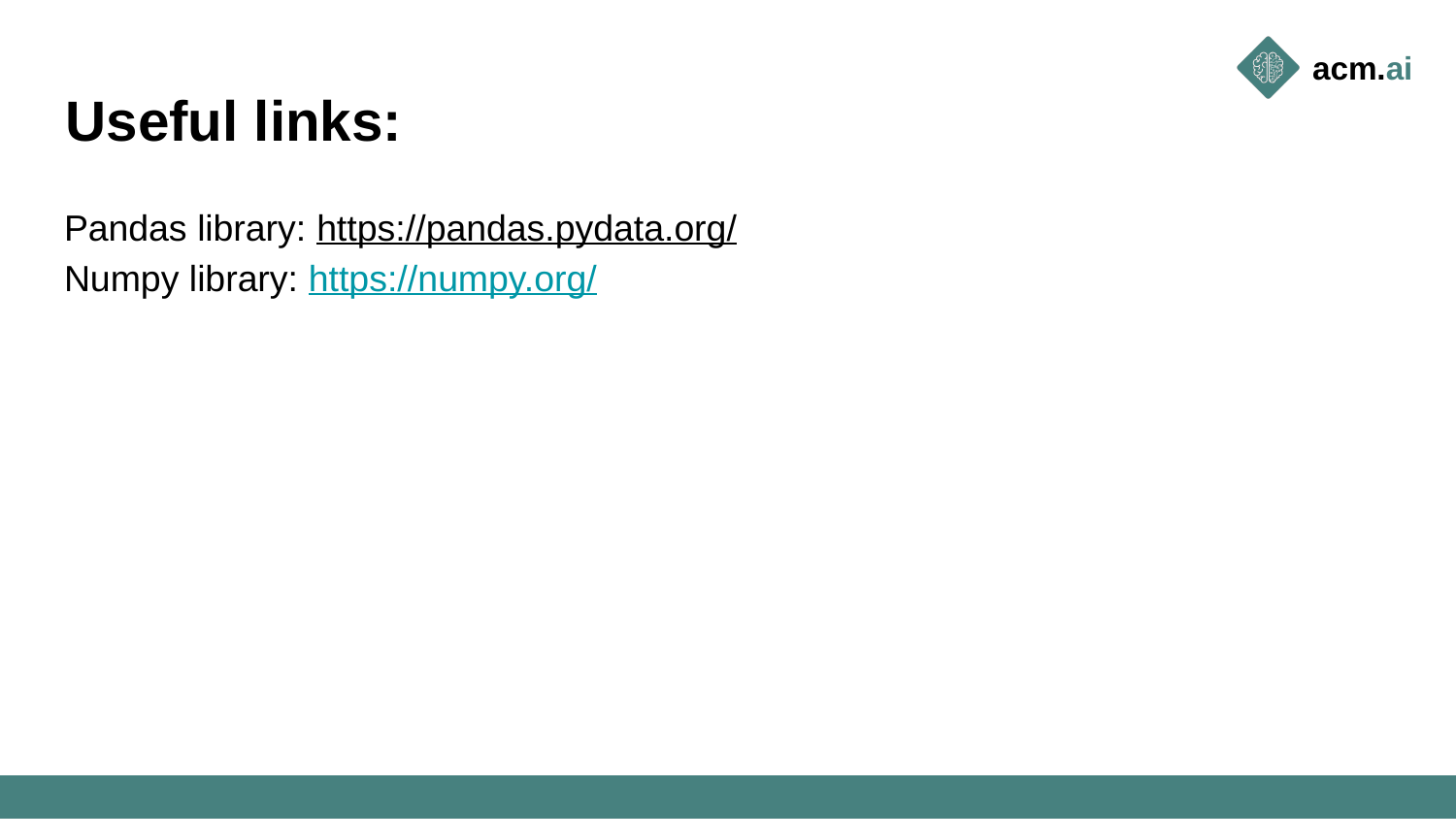

# Useful links:
Pandas library: https://pandas.pydata.org/
Numpy library: https://numpy.org/